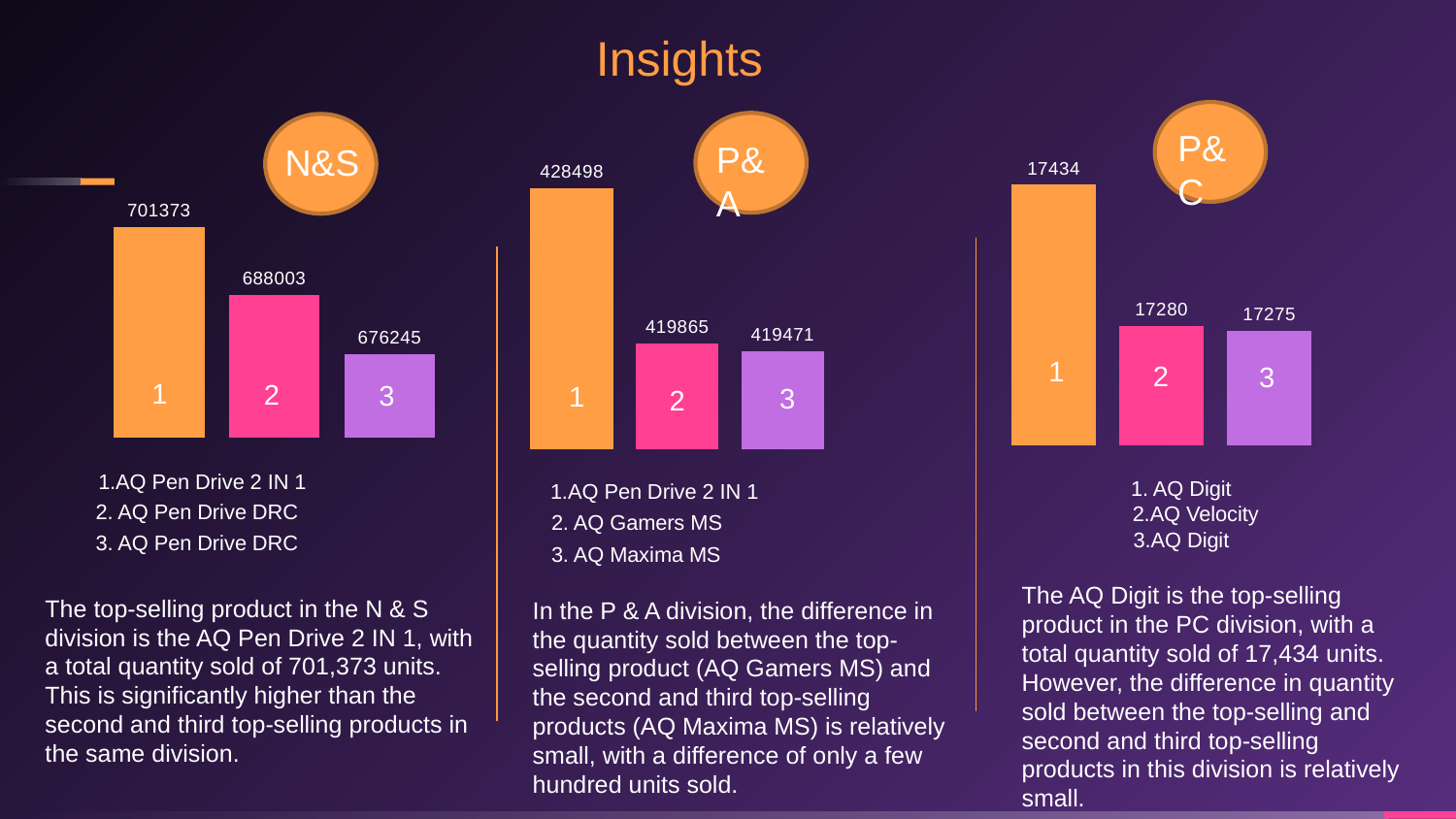

Insights

P&C
P&A
N&S

### Chart

| Category | 1 | 2 | 3 |
|---|---|---|---|
| P & A | 428498.0 | 419865.0 | 419471.0 |

### Chart

| Category | 1 | 2 | 3 |
|---|---|---|---|
| PC | 17434.0 | 17280.0 | 17275.0 |

### Chart

| Category | 1 | 2 | 3 |
|---|---|---|---|
| N & S | 701373.0 | 688003.0 | 676245.0 |
1
2
3
1
2
3
1
3
2
1.AQ Pen Drive 2 IN 1
1. AQ Digit
     2.AQ Velocity
3.AQ Digit

1.AQ Pen Drive 2 IN 1
2. AQ Pen Drive DRC
2. AQ Gamers MS

3. AQ Pen Drive DRC
3. AQ Maxima MS

The AQ Digit is the top-selling product in the PC division, with a total quantity sold of 17,434 units. However, the difference in quantity sold between the top-selling and second and third top-selling products in this division is relatively small.

The top-selling product in the N & S division is the AQ Pen Drive 2 IN 1, with a total quantity sold of 701,373 units. This is significantly higher than the second and third top-selling products in the same division.

In the P & A division, the difference in the quantity sold between the top-selling product (AQ Gamers MS) and the second and third top-selling products (AQ Maxima MS) is relatively small, with a difference of only a few hundred units sold.